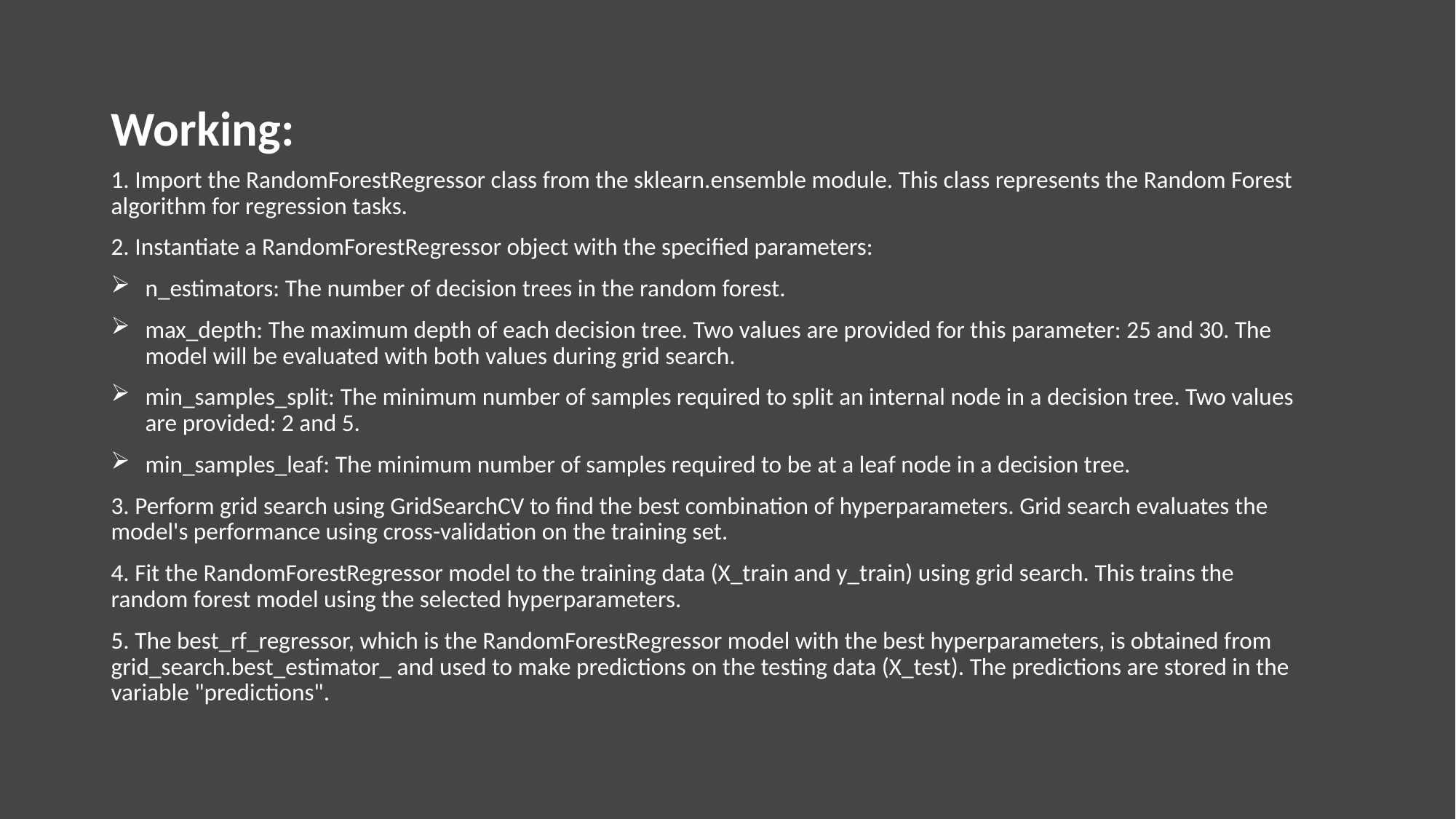

# Working:
1. Import the RandomForestRegressor class from the sklearn.ensemble module. This class represents the Random Forest algorithm for regression tasks.
2. Instantiate a RandomForestRegressor object with the specified parameters:
n_estimators: The number of decision trees in the random forest.
max_depth: The maximum depth of each decision tree. Two values are provided for this parameter: 25 and 30. The model will be evaluated with both values during grid search.
min_samples_split: The minimum number of samples required to split an internal node in a decision tree. Two values are provided: 2 and 5.
min_samples_leaf: The minimum number of samples required to be at a leaf node in a decision tree.
3. Perform grid search using GridSearchCV to find the best combination of hyperparameters. Grid search evaluates the model's performance using cross-validation on the training set.
4. Fit the RandomForestRegressor model to the training data (X_train and y_train) using grid search. This trains the random forest model using the selected hyperparameters.
5. The best_rf_regressor, which is the RandomForestRegressor model with the best hyperparameters, is obtained from grid_search.best_estimator_ and used to make predictions on the testing data (X_test). The predictions are stored in the variable "predictions".